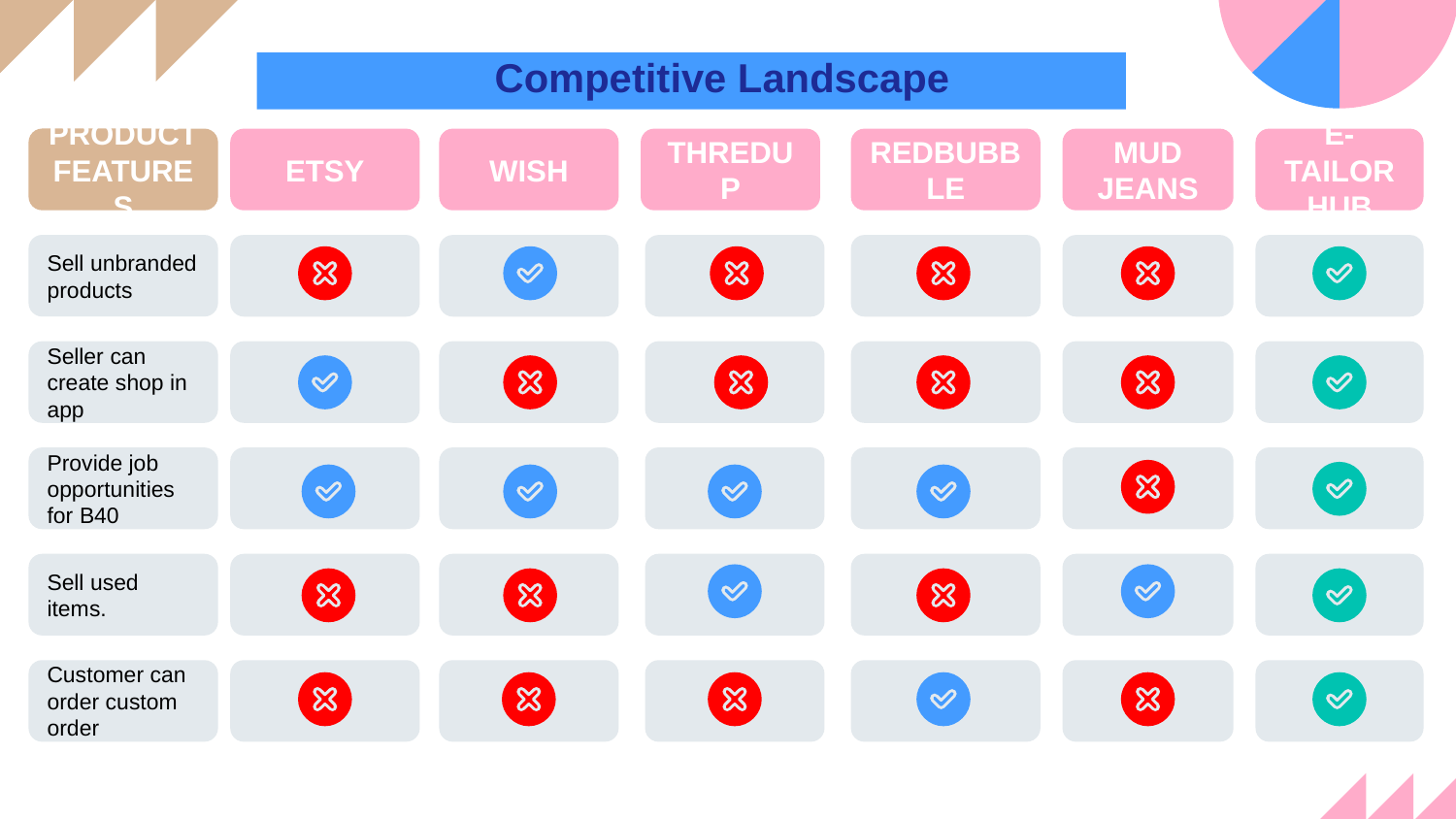

Competitive Landscape
PRODUCT
FEATURES
Sell unbranded products
Seller can create shop in app
Provide job opportunities for B40
Sell used items.
Customer can order custom order
ETSY

WISH

MUD JEANS

THREDUP

REDBUBBLE

E-TAILOR HUB